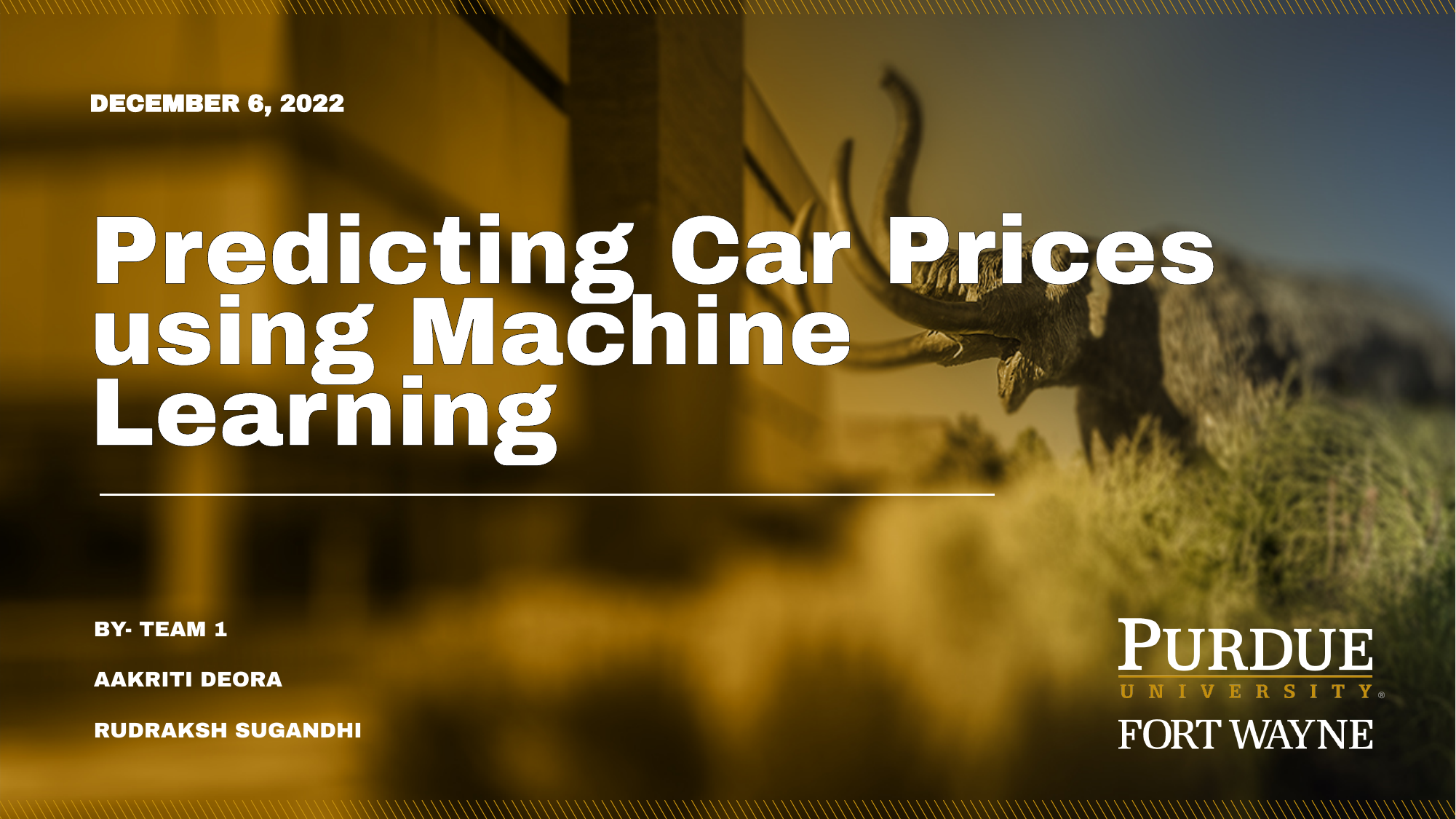

December 6, 2022
# Predicting Car Prices using Machine Learning
By- Team 1

Aakriti Deora

Rudraksh Sugandhi